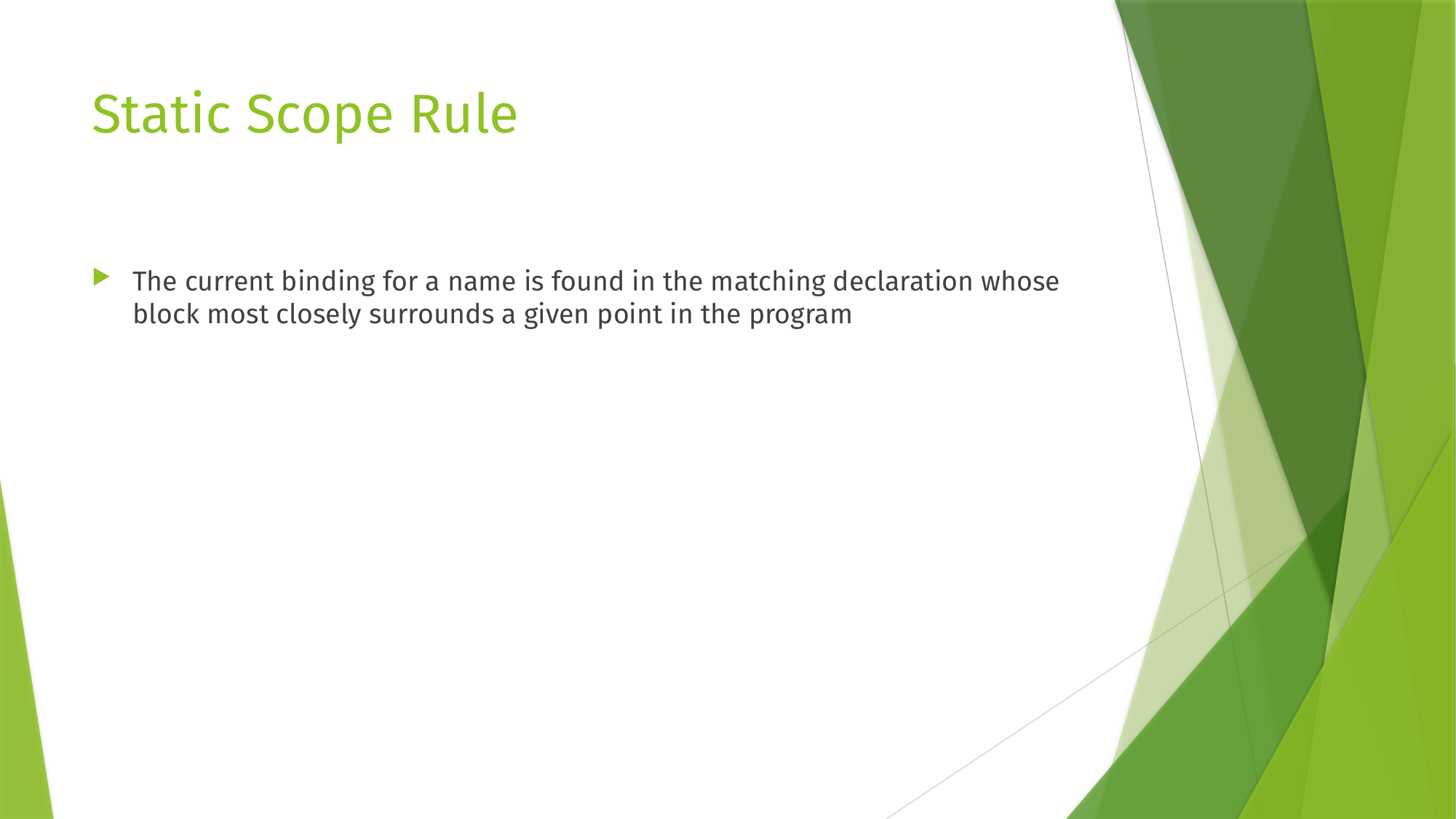

# Static Scope Rule
The current binding for a name is found in the matching declaration whose block most closely surrounds a given point in the program